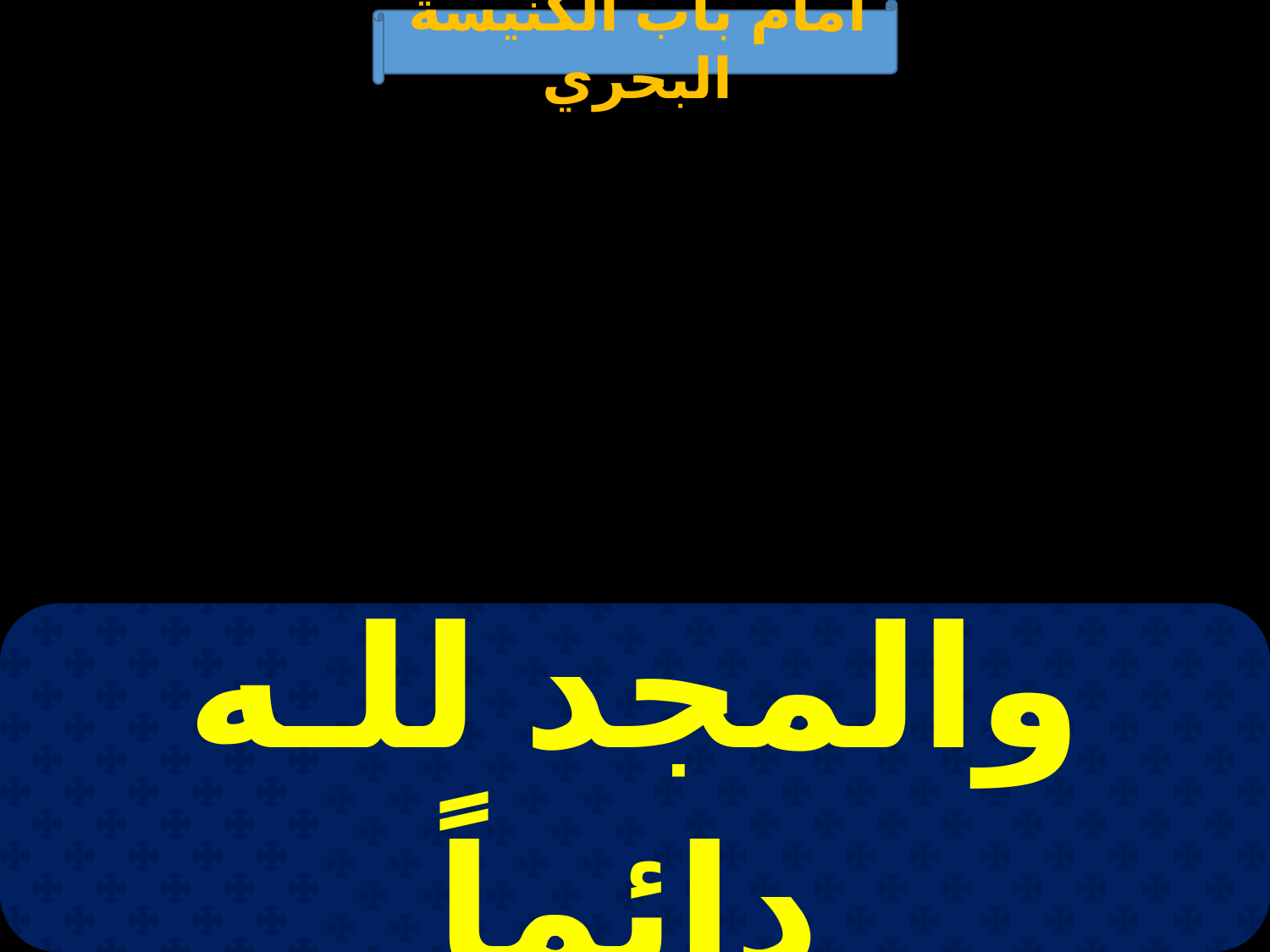

أمام باب الكنيسة البحري
| والمجد للـه دائماً |
| --- |